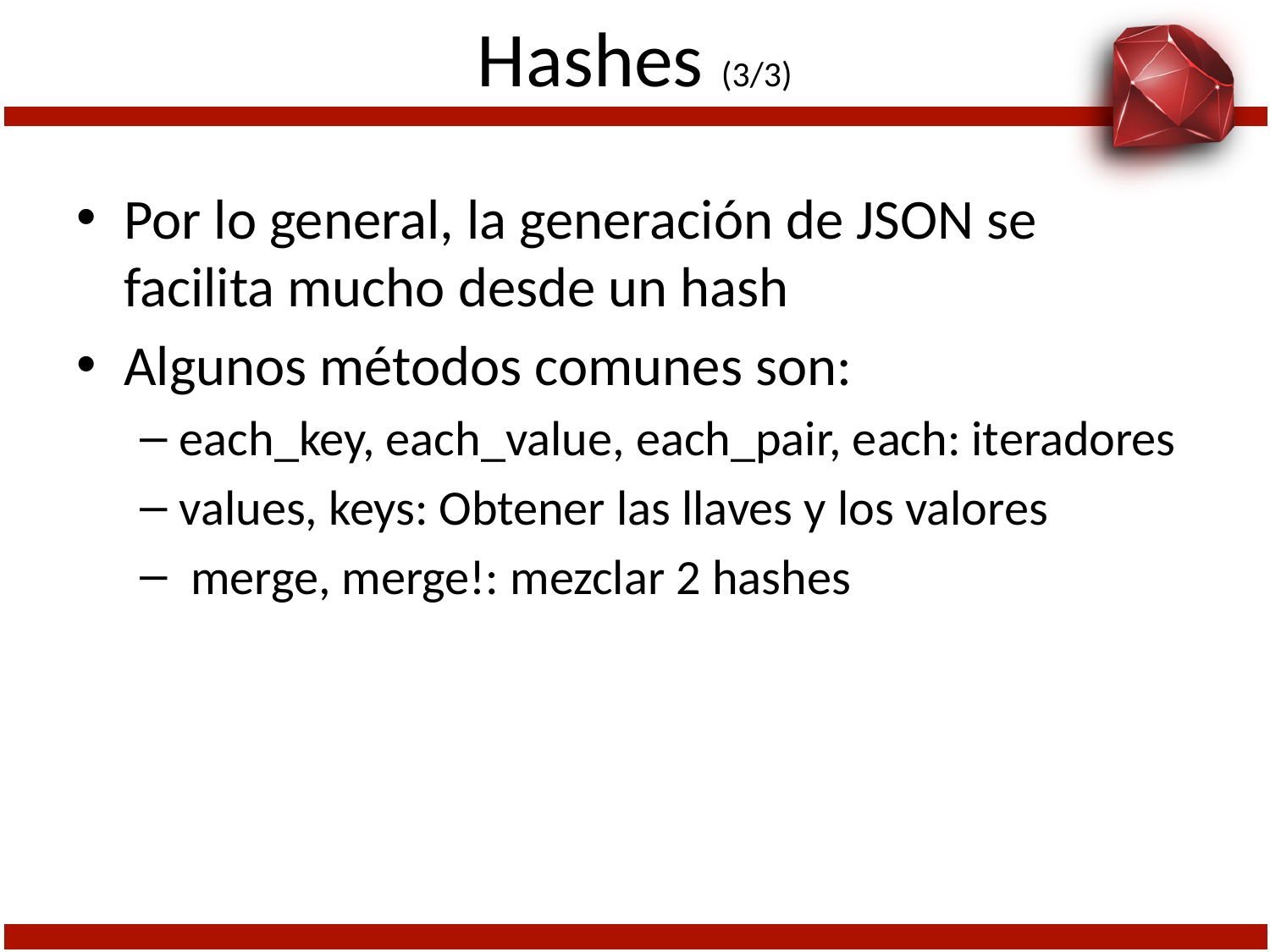

# Hashes (3/3)
Por lo general, la generación de JSON se facilita mucho desde un hash
Algunos métodos comunes son:
each_key, each_value, each_pair, each: iteradores
values, keys: Obtener las llaves y los valores
 merge, merge!: mezclar 2 hashes